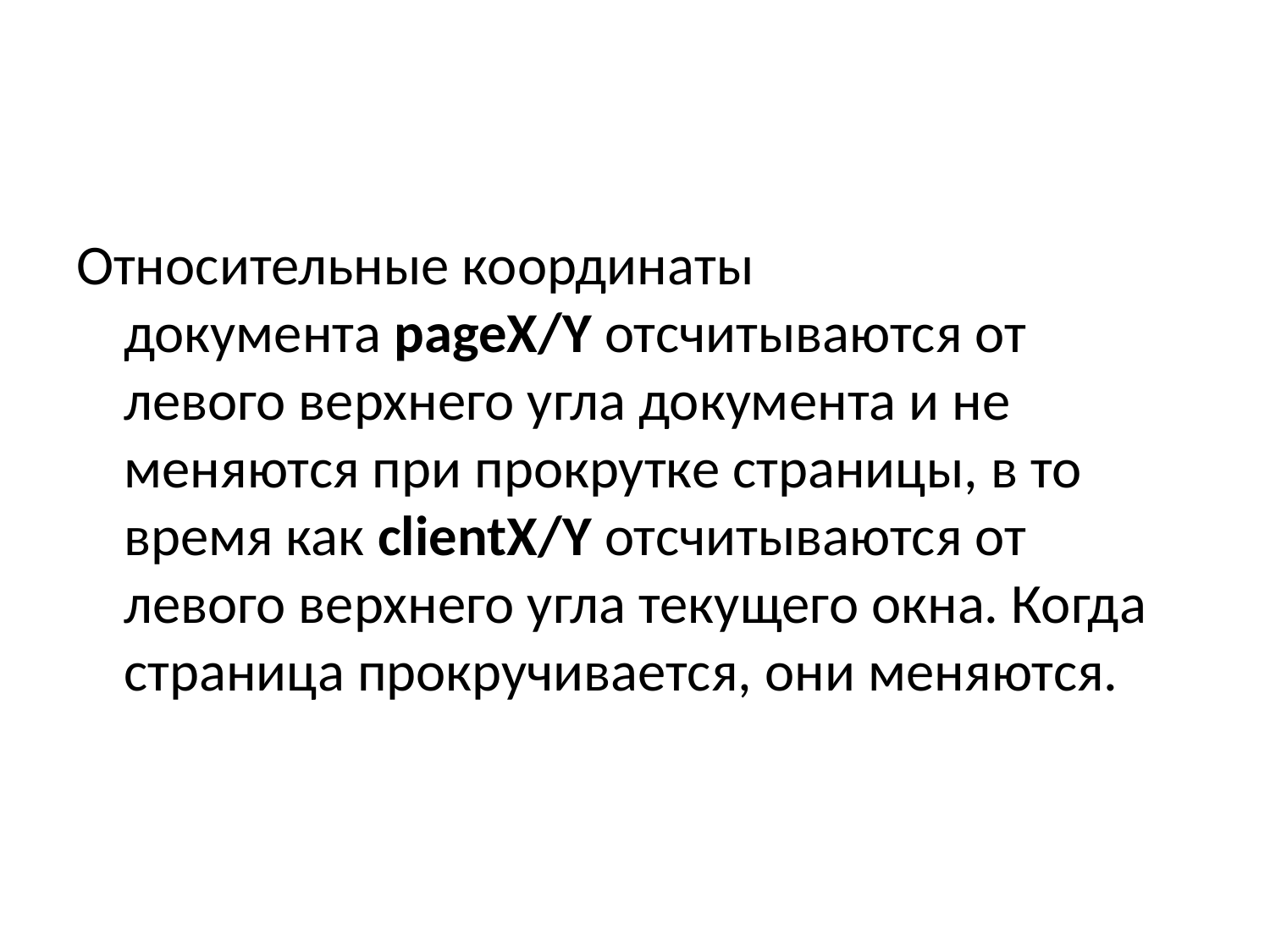

#
Относительные координаты документа pageX/Y отсчитываются от левого верхнего угла документа и не меняются при прокрутке страницы, в то время как clientX/Y отсчитываются от левого верхнего угла текущего окна. Когда страница прокручивается, они меняются.